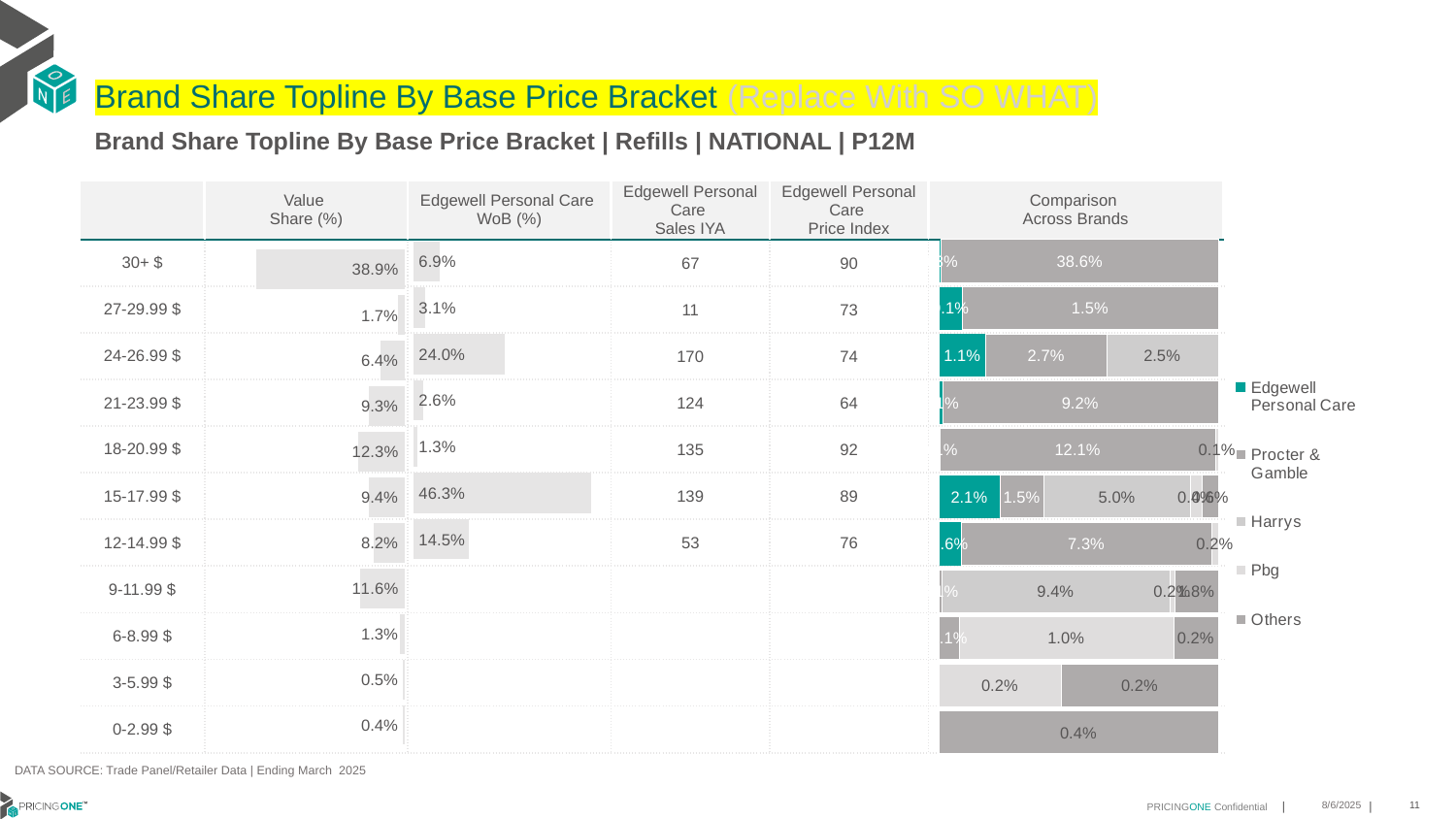

# Brand Share Topline By Base Price Bracket (Replace With SO WHAT)
Brand Share Topline By Base Price Bracket | Refills | NATIONAL | P12M
|  | Value Share (%) | Edgewell Personal Care WoB (%) | Edgewell Personal Care Sales IYA | Edgewell Personal Care Price Index | Comparison Across Brands |
| --- | --- | --- | --- | --- | --- |
| 30+ $ |  |  | 67 | 90 |  |
| 27-29.99 $ |  |  | 11 | 73 |  |
| 24-26.99 $ |  |  | 170 | 74 |  |
| 21-23.99 $ |  |  | 124 | 64 |  |
| 18-20.99 $ |  |  | 135 | 92 |  |
| 15-17.99 $ |  |  | 139 | 89 |  |
| 12-14.99 $ |  |  | 53 | 76 |  |
| 9-11.99 $ |  |  |  |  |  |
| 6-8.99 $ |  |  |  |  |  |
| 3-5.99 $ |  |  |  |  |  |
| 0-2.99 $ |  |  |  |  |  |

### Chart

| Category | Edgewell Personal Care | Procter & Gamble | Harrys | Pbg | Others |
|---|---|---|---|---|---|
| 30+ $ | 0.0030592267027922397 | 0.3855301328792674 | None | None | None |
| 27-29.99 $ | 0.0013589634077937499 | 0.01499358079175688 | None | None | None |
| 24-26.99 $ | 0.010662046695607332 | 0.02743095029592798 | 0.025417639380296023 | None | None |
| 21-23.99 $ | 0.0011551770890270117 | 0.09202216601875193 | None | None | None |
| 18-20.99 $ | 0.0005542594709846537 | 0.1211874598019153 | None | 0.0011908148689480102 | None |
| 15-17.99 $ | 0.020577405252921906 | 0.01470162429803551 | 0.049580472515097965 | 0.003838129112759796 | 0.005520194977668239 |
| 12-14.99 $ | 0.0064553570160265535 | 0.07346382722851774 | None | 0.0019826643646466443 | None |
| 9-11.99 $ | None | 0.0012054512714331322 | 0.09426468551607652 | 0.0020758938044302257 | 0.018116306696548165 |
| 6-8.99 $ | None | 0.000934587352196057 | None | 0.009976821025232268 | 0.0020850468034326413 |
| 3-5.99 $ | None | None | None | 0.0019380733506864332 | 0.0024937022249695664 |
| 0-2.99 $ | None | None | None | None | 0.00387495679702683 |

### Chart

| Category | Value Share |
|---|---|
|  | 0.38884991678725317 |

### Chart

| Category | Brand WoB % |
|---|---|
|  | 0.0688 |
DATA SOURCE: Trade Panel/Retailer Data | Ending March  2025

8/6/2025
11